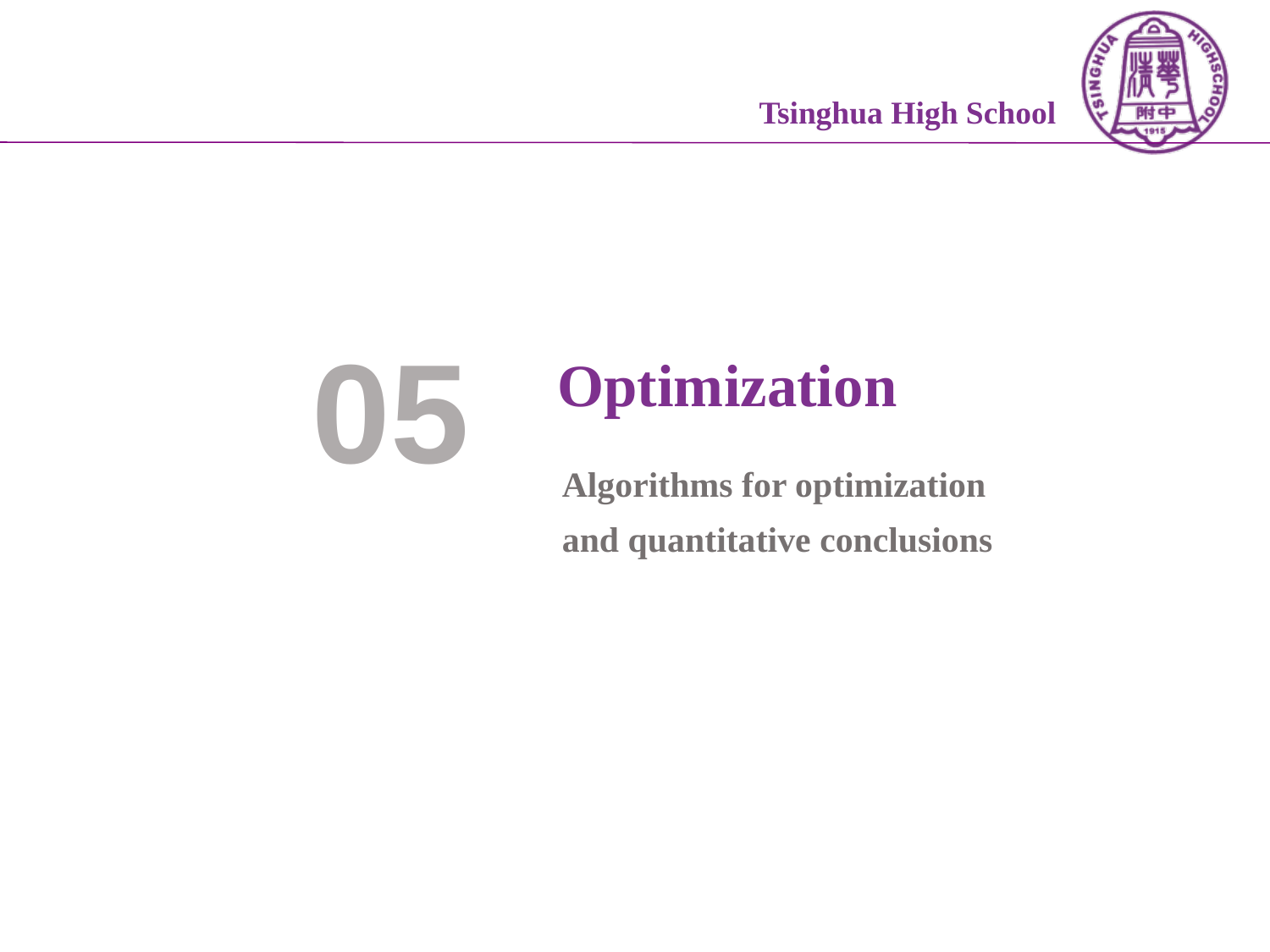

Tsinghua High School
05
Optimization
Algorithms for optimization
and quantitative conclusions